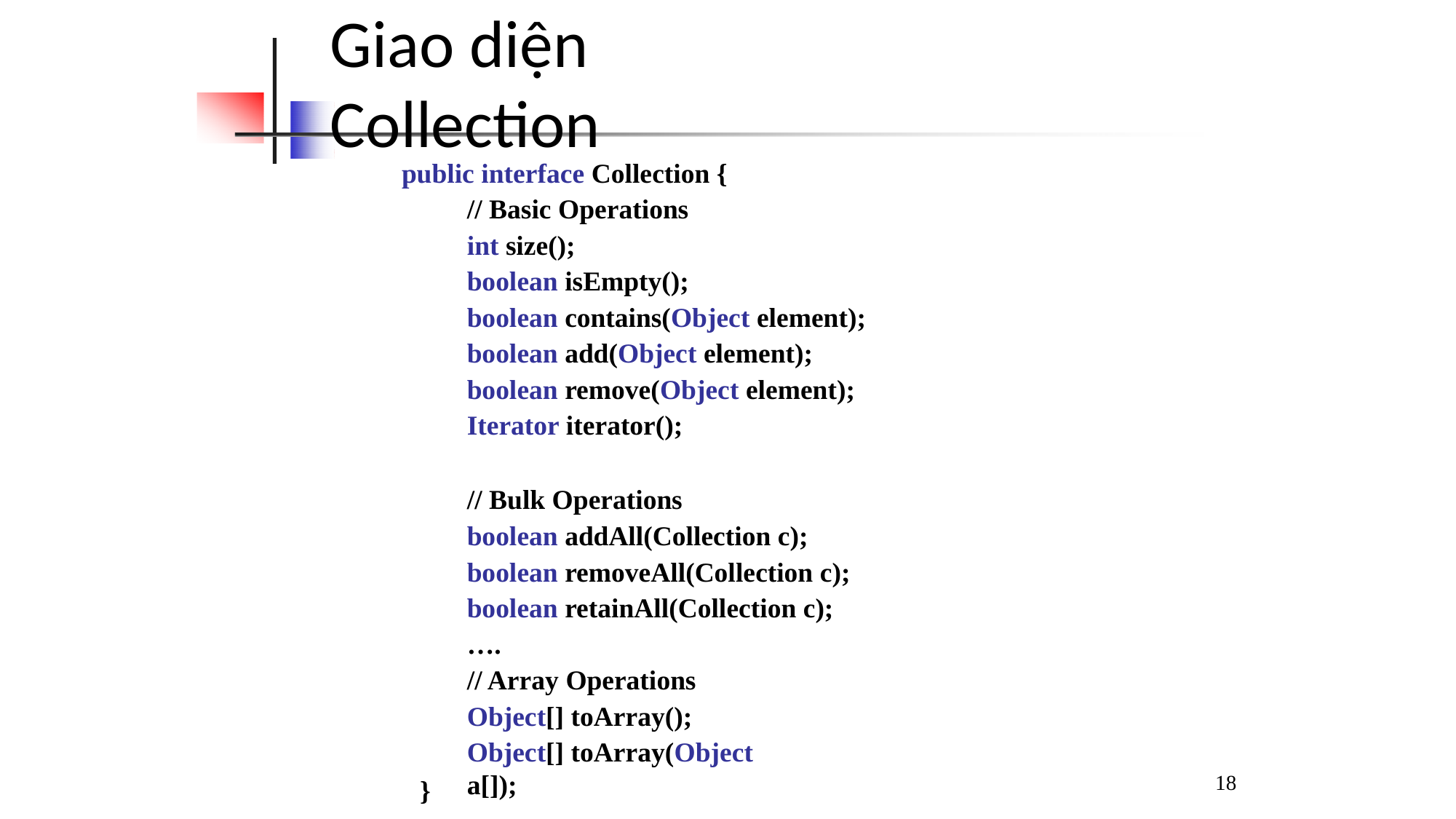

# Giao diện Collection

public interface Collection {
// Basic Operations
int size();
boolean isEmpty();
boolean contains(Object element);
boolean add(Object element);
boolean remove(Object element);
Iterator iterator();

// Bulk Operations
boolean addAll(Collection c);
boolean removeAll(Collection c);
boolean retainAll(Collection c);
….
// Array Operations  Object[] toArray();
Object[] toArray(Object a[]);
18
}